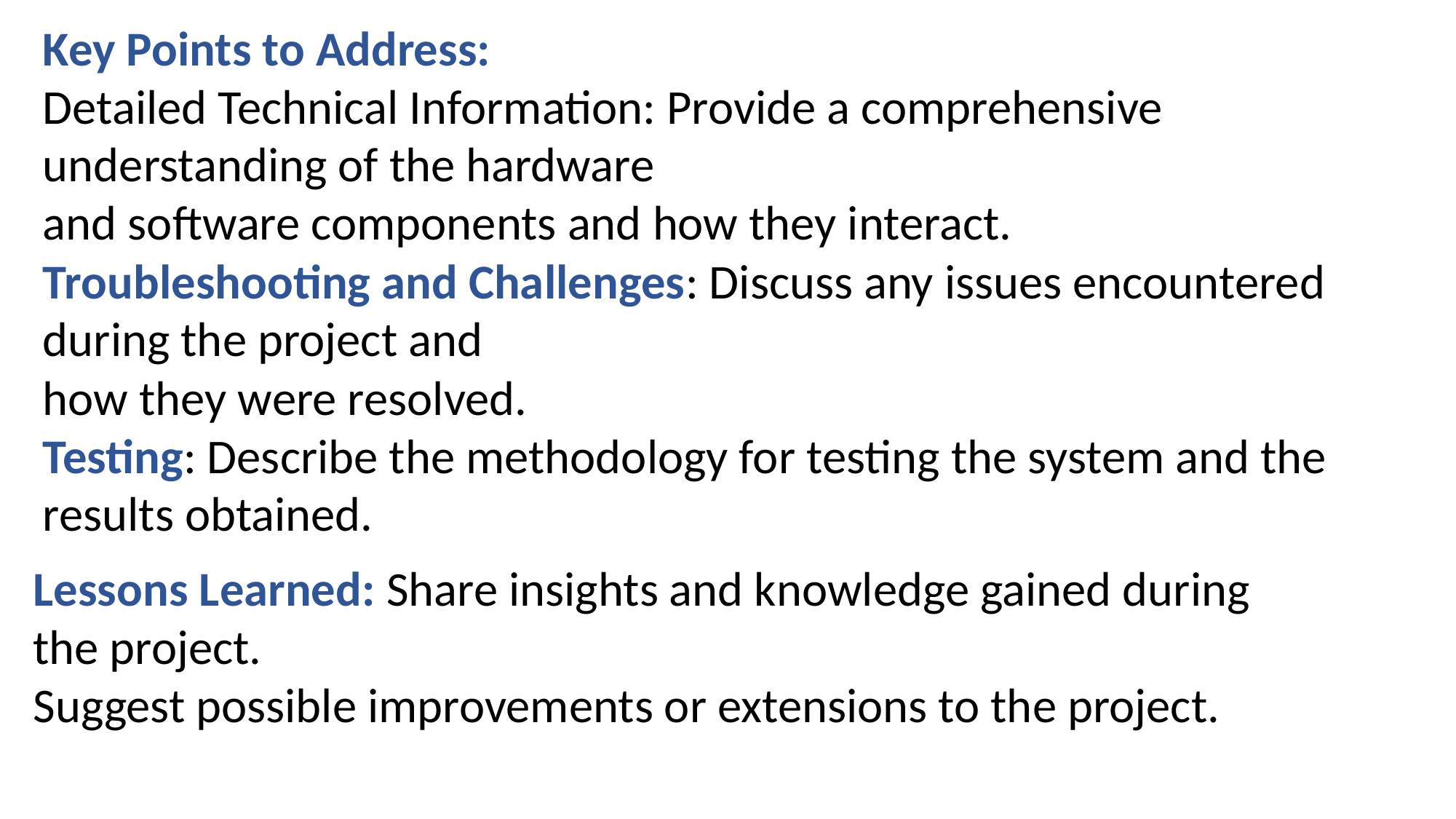

Key Points to Address:
Detailed Technical Information: Provide a comprehensive understanding of the hardware
and software components and how they interact.
Troubleshooting and Challenges: Discuss any issues encountered during the project and
how they were resolved.
Testing: Describe the methodology for testing the system and the results obtained.
Lessons Learned: Share insights and knowledge gained during the project.
Suggest possible improvements or extensions to the project.